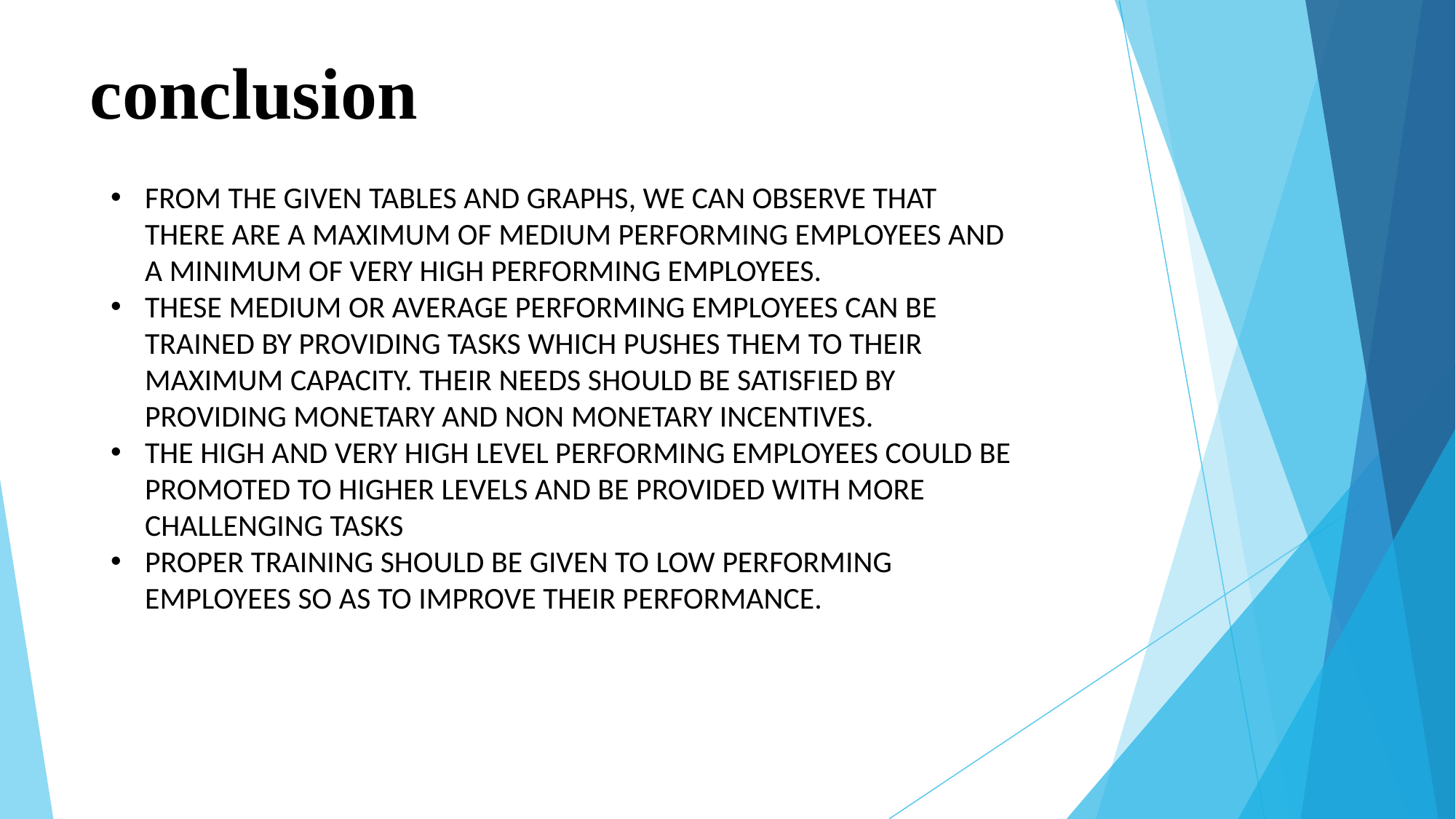

# conclusion
FROM THE GIVEN TABLES AND GRAPHS, WE CAN OBSERVE THAT THERE ARE A MAXIMUM OF MEDIUM PERFORMING EMPLOYEES AND A MINIMUM OF VERY HIGH PERFORMING EMPLOYEES.
THESE MEDIUM OR AVERAGE PERFORMING EMPLOYEES CAN BE TRAINED BY PROVIDING TASKS WHICH PUSHES THEM TO THEIR MAXIMUM CAPACITY. THEIR NEEDS SHOULD BE SATISFIED BY PROVIDING MONETARY AND NON MONETARY INCENTIVES.
THE HIGH AND VERY HIGH LEVEL PERFORMING EMPLOYEES COULD BE PROMOTED TO HIGHER LEVELS AND BE PROVIDED WITH MORE CHALLENGING TASKS
PROPER TRAINING SHOULD BE GIVEN TO LOW PERFORMING EMPLOYEES SO AS TO IMPROVE THEIR PERFORMANCE.